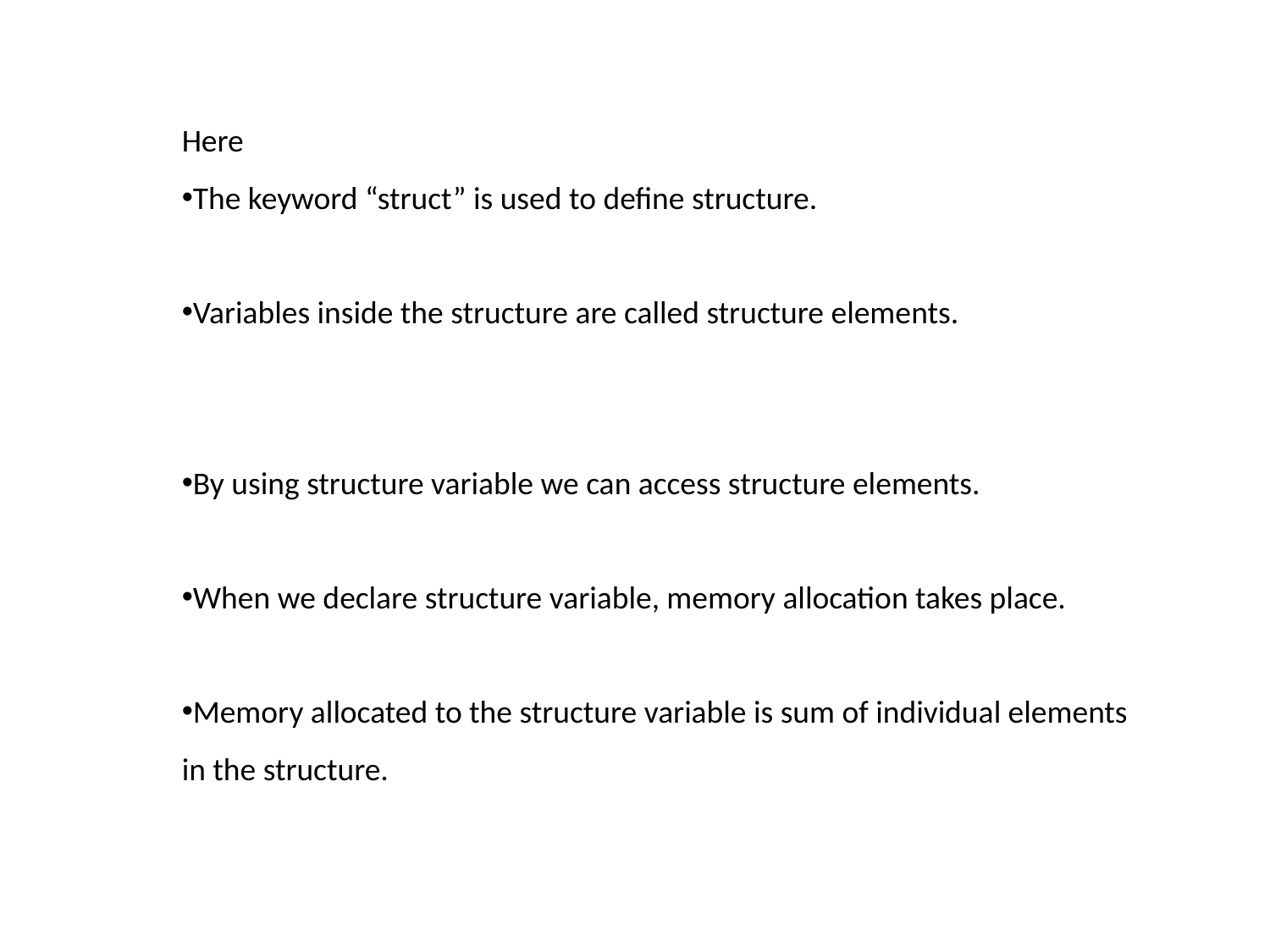

Here
The keyword “struct” is used to define structure.

Variables inside the structure are called structure elements.

By using structure variable we can access structure elements.

When we declare structure variable, memory allocation takes place.

Memory allocated to the structure variable is sum of individual elements in the structure.